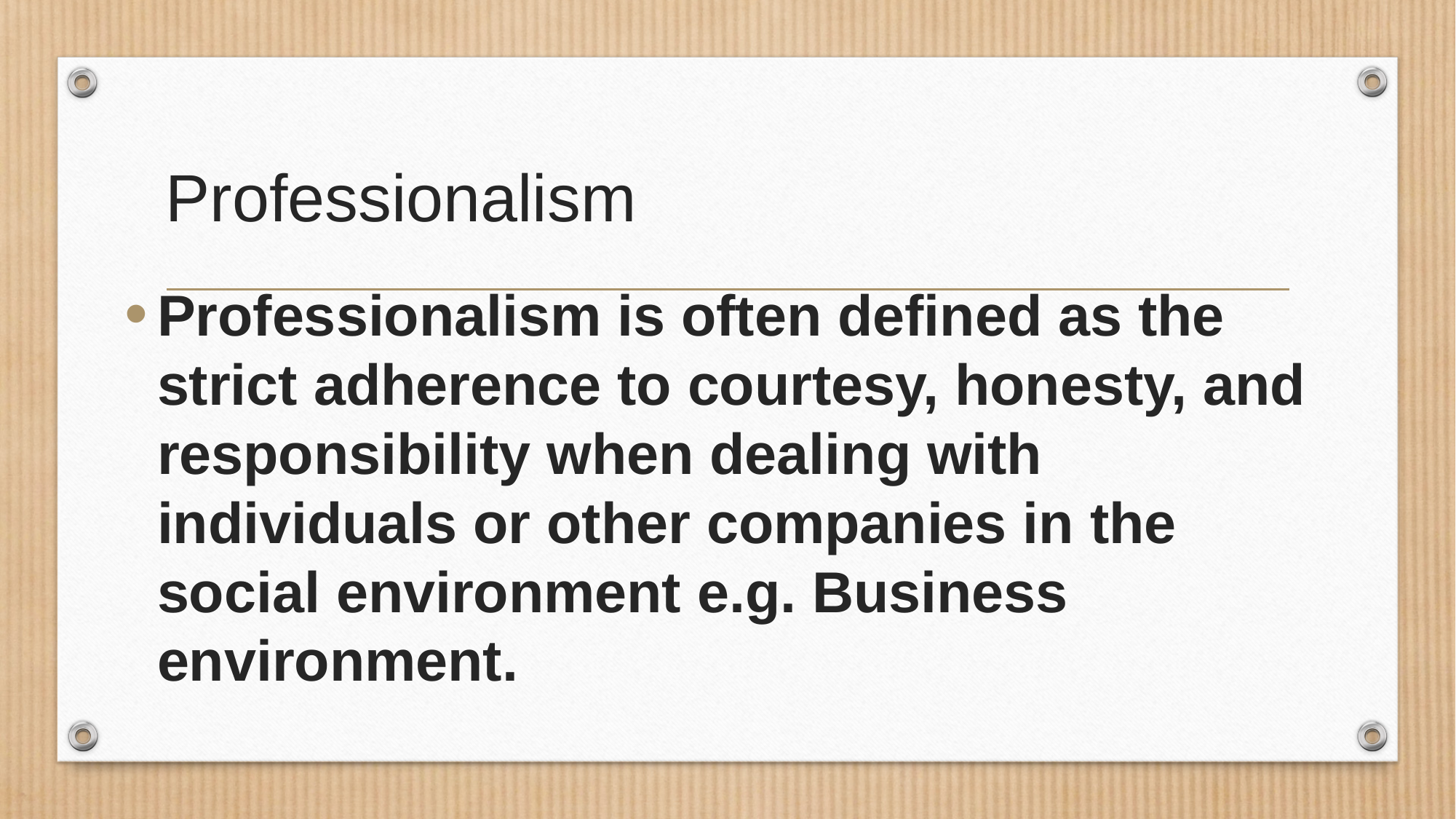

# Professionalism
Professionalism is often defined as the strict adherence to courtesy, honesty, and responsibility when dealing with individuals or other companies in the social environment e.g. Business environment.